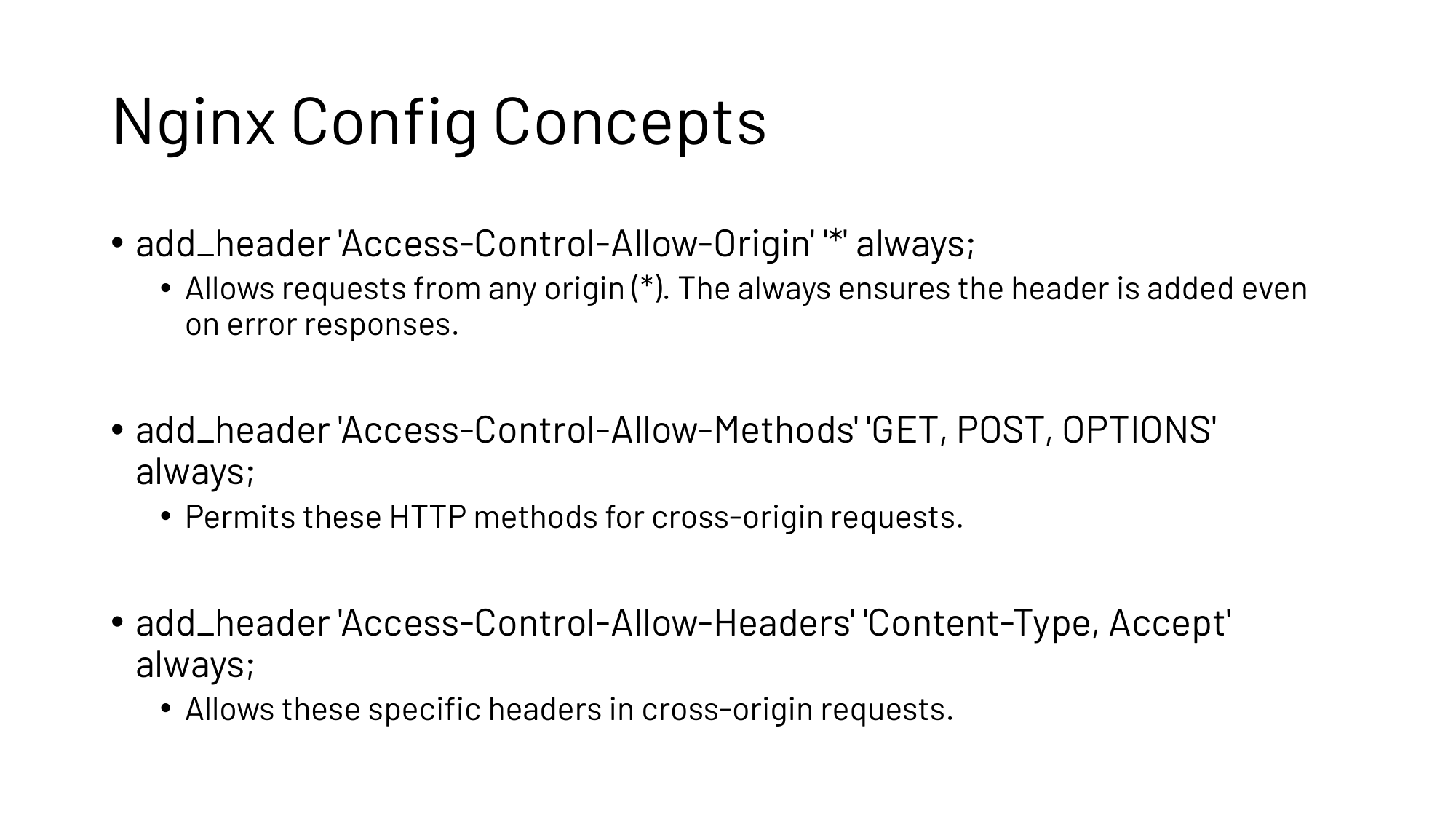

# Nginx Config Concepts
add_header 'Access-Control-Allow-Origin' '*' always;
Allows requests from any origin (*). The always ensures the header is added even on error responses.

add_header 'Access-Control-Allow-Methods' 'GET, POST, OPTIONS' always;
Permits these HTTP methods for cross-origin requests.

add_header 'Access-Control-Allow-Headers' 'Content-Type, Accept' always;
Allows these specific headers in cross-origin requests.